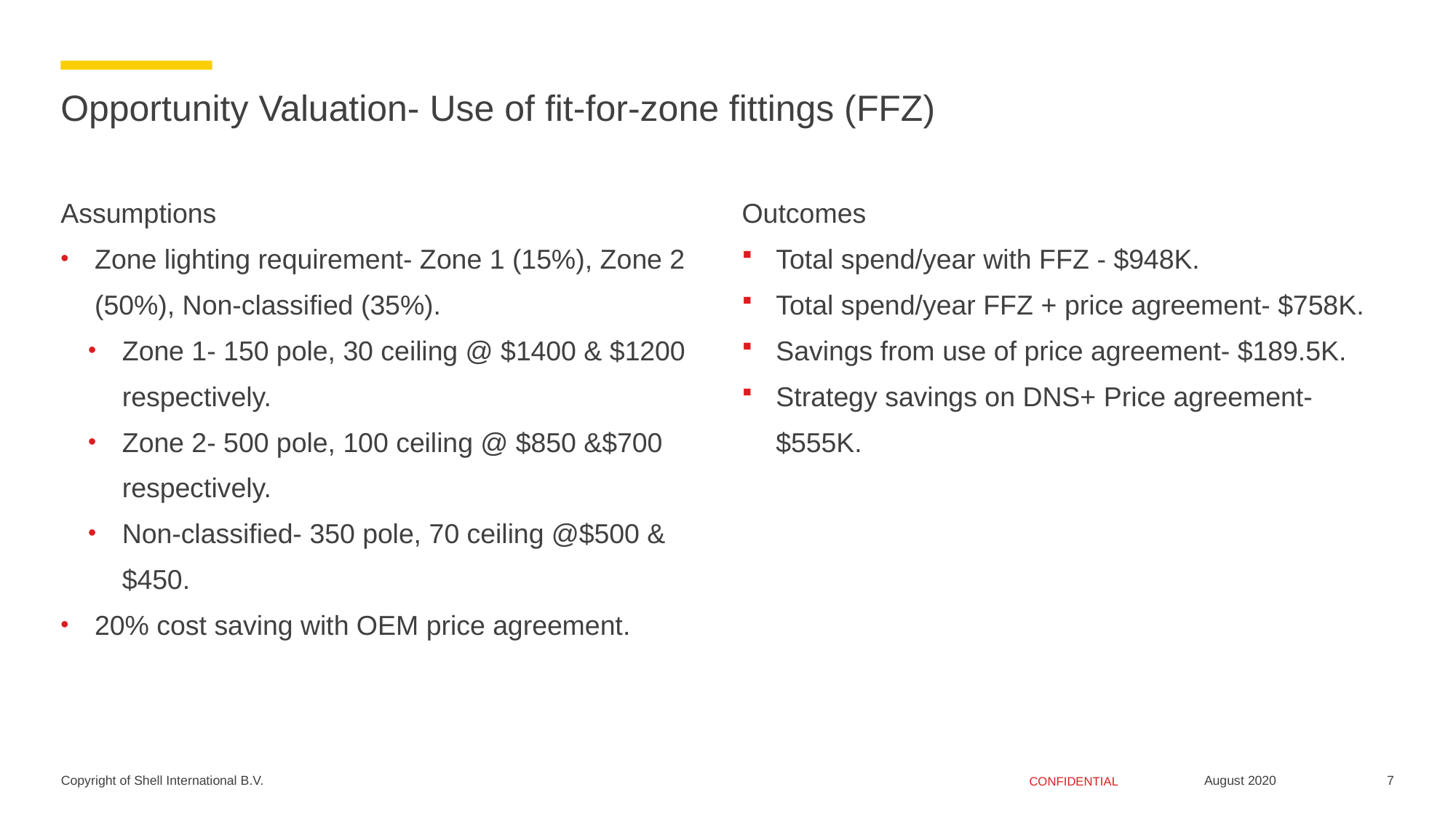

# Opportunity Valuation- Use of fit-for-zone fittings (FFZ)
Assumptions
Zone lighting requirement- Zone 1 (15%), Zone 2 (50%), Non-classified (35%).
Zone 1- 150 pole, 30 ceiling @ $1400 & $1200 respectively.
Zone 2- 500 pole, 100 ceiling @ $850 &$700 respectively.
Non-classified- 350 pole, 70 ceiling @$500 & $450.
20% cost saving with OEM price agreement.

Outcomes
Total spend/year with FFZ - $948K.
Total spend/year FFZ + price agreement- $758K.
Savings from use of price agreement- $189.5K.
Strategy savings on DNS+ Price agreement- $555K.

7
August 2020